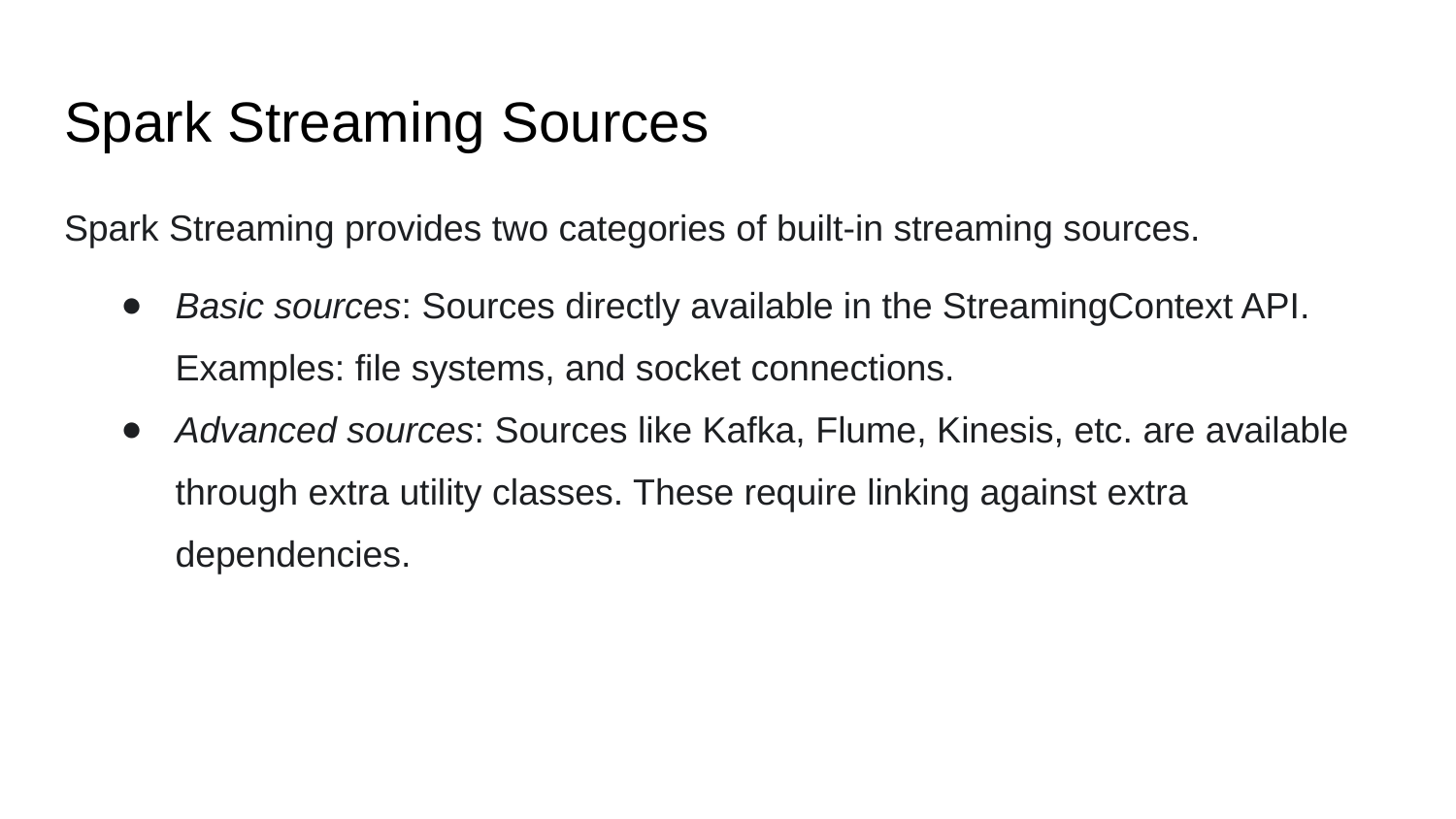

# Spark Streaming Sources
Spark Streaming provides two categories of built-in streaming sources.
Basic sources: Sources directly available in the StreamingContext API. Examples: file systems, and socket connections.
Advanced sources: Sources like Kafka, Flume, Kinesis, etc. are available through extra utility classes. These require linking against extra dependencies.